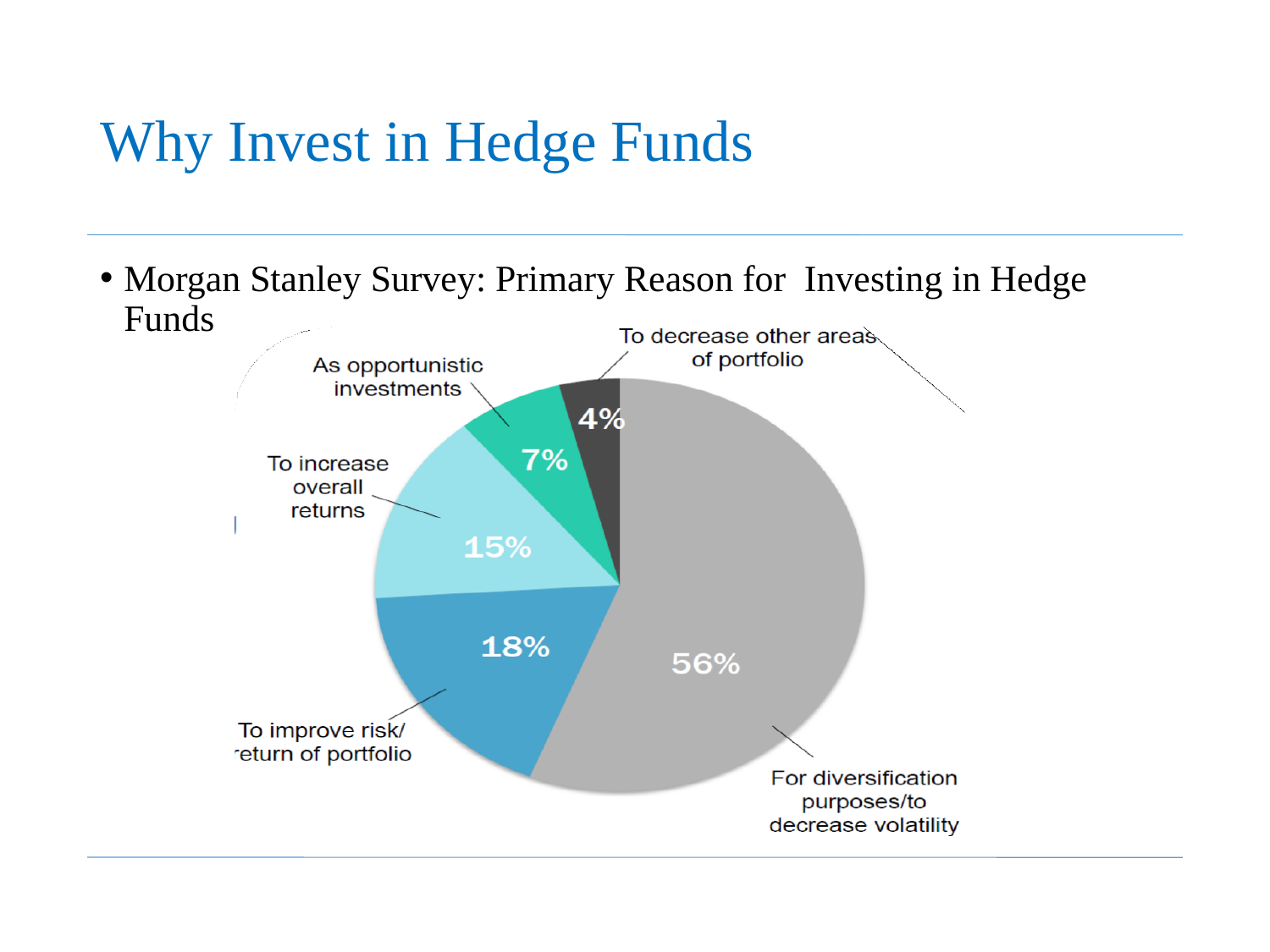

# Why Invest in Hedge Funds
Morgan Stanley Survey: Primary Reason for  Investing in Hedge Funds